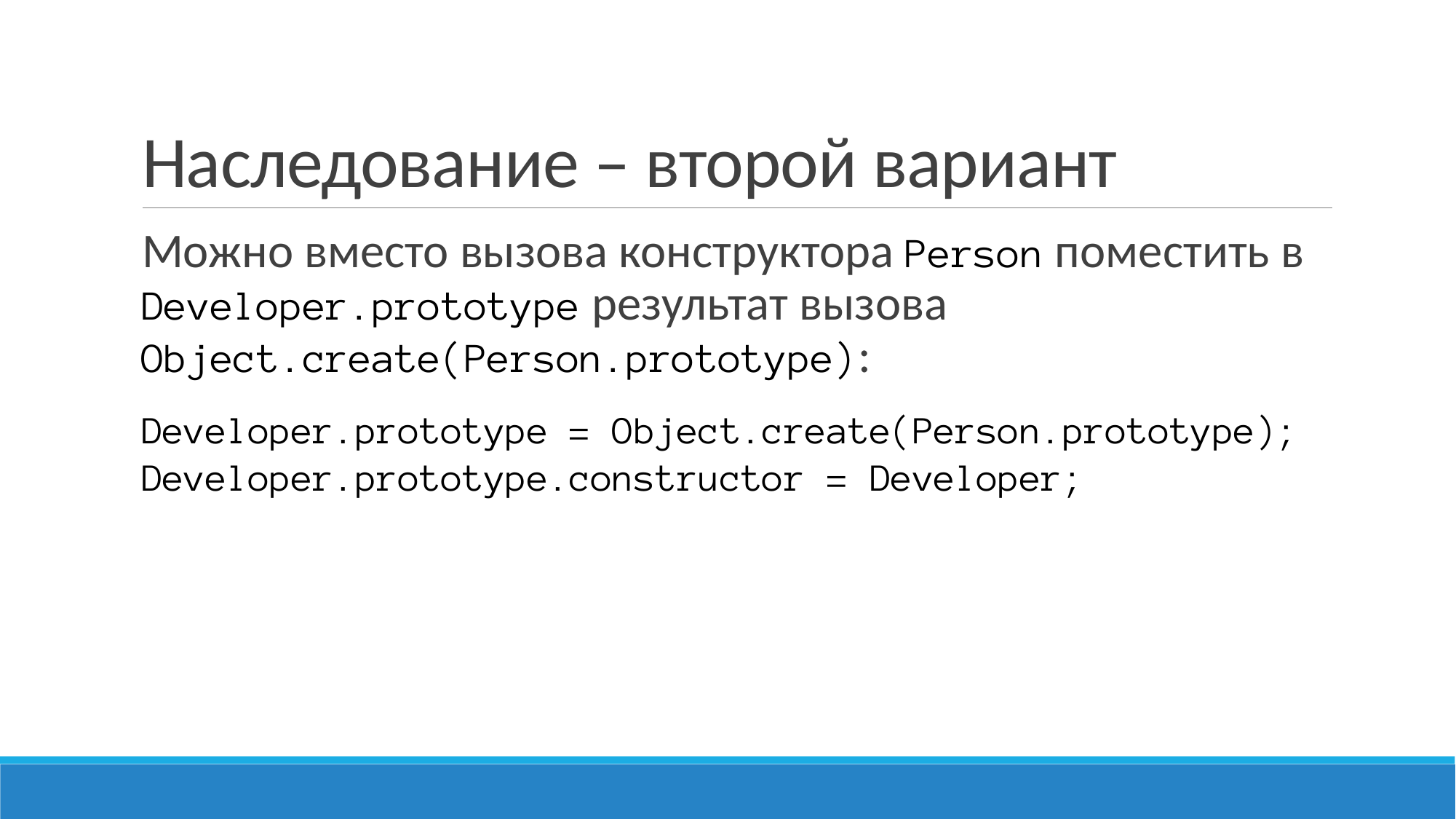

# Наследование – второй вариант
Можно вместо вызова конструктора Person поместить в Developer.prototype результат вызова Object.create(Person.prototype):
Developer.prototype = Object.create(Person.prototype);
Developer.prototype.constructor = Developer;